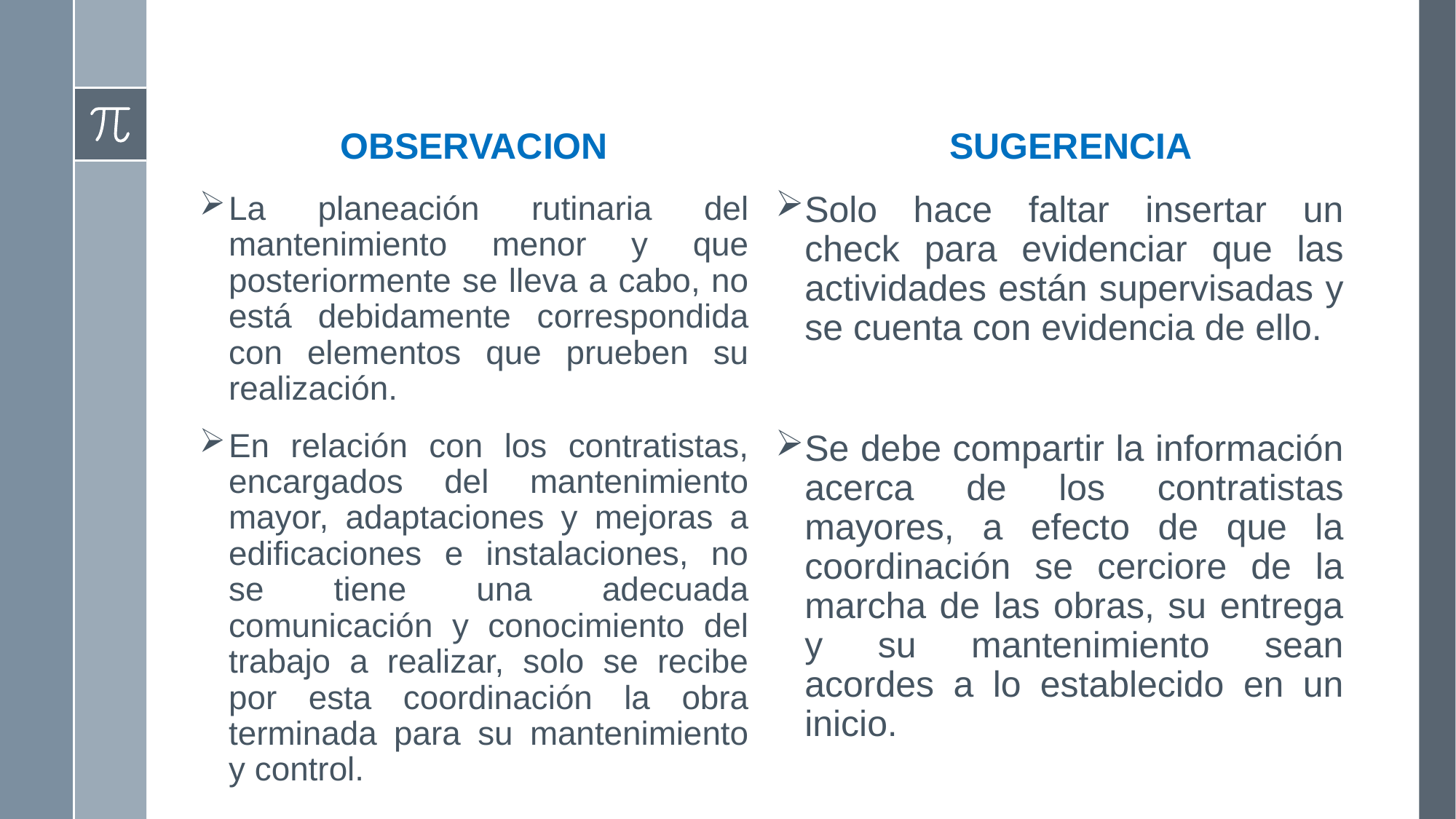

OBSERVACION
SUGERENCIA
Solo hace faltar insertar un check para evidenciar que las actividades están supervisadas y se cuenta con evidencia de ello.

Se debe compartir la información acerca de los contratistas mayores, a efecto de que la coordinación se cerciore de la marcha de las obras, su entrega y su mantenimiento sean acordes a lo establecido en un inicio.
La planeación rutinaria del mantenimiento menor y que posteriormente se lleva a cabo, no está debidamente correspondida con elementos que prueben su realización.
En relación con los contratistas, encargados del mantenimiento mayor, adaptaciones y mejoras a edificaciones e instalaciones, no se tiene una adecuada comunicación y conocimiento del trabajo a realizar, solo se recibe por esta coordinación la obra terminada para su mantenimiento y control.